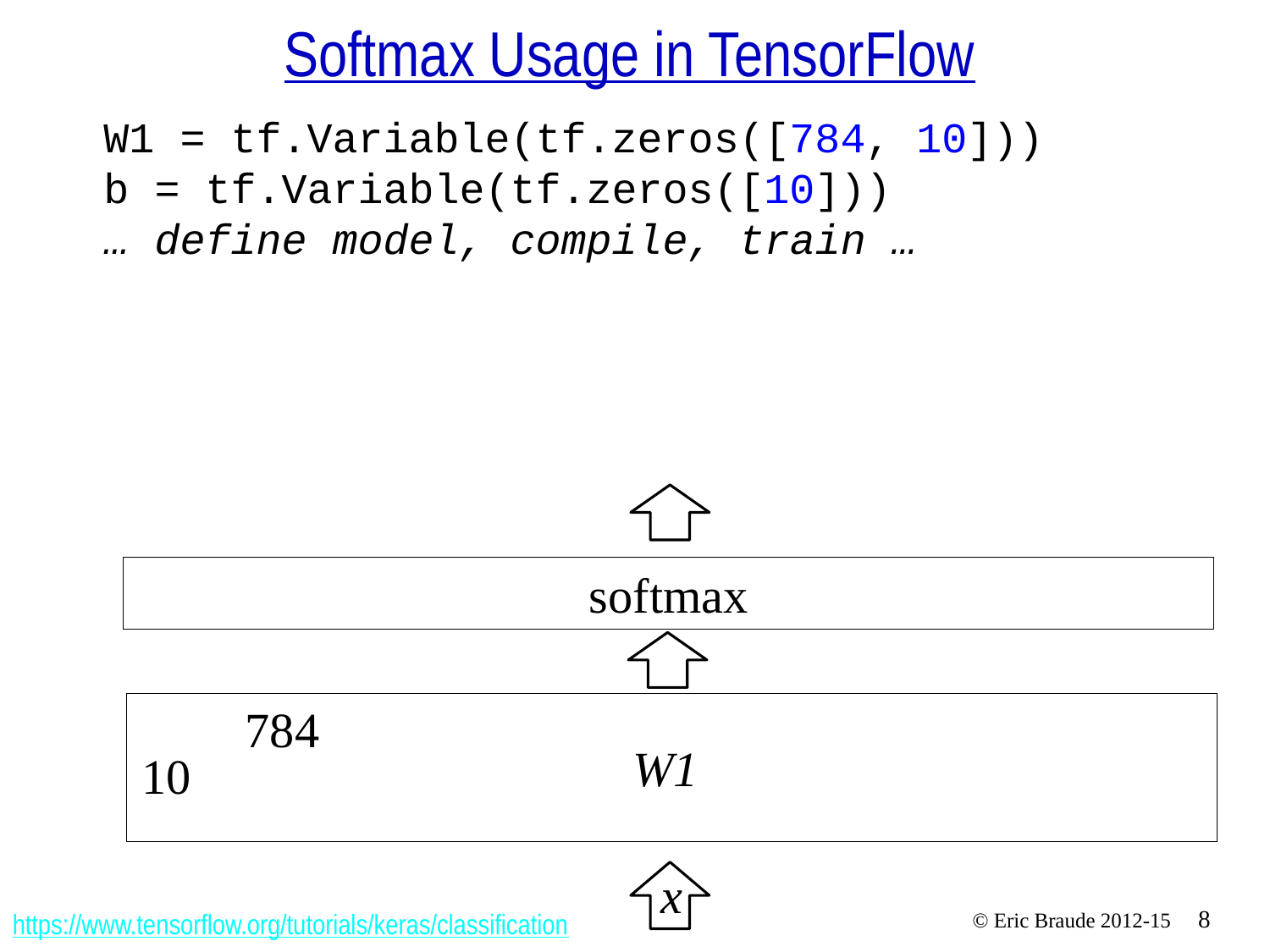

# Softmax Usage in TensorFlow
W1 = tf.Variable(tf.zeros([784, 10]))
b = tf.Variable(tf.zeros([10]))
… define model, compile, train …

softmax

784

W1
10
x

https://www.tensorflow.org/tutorials/keras/classification